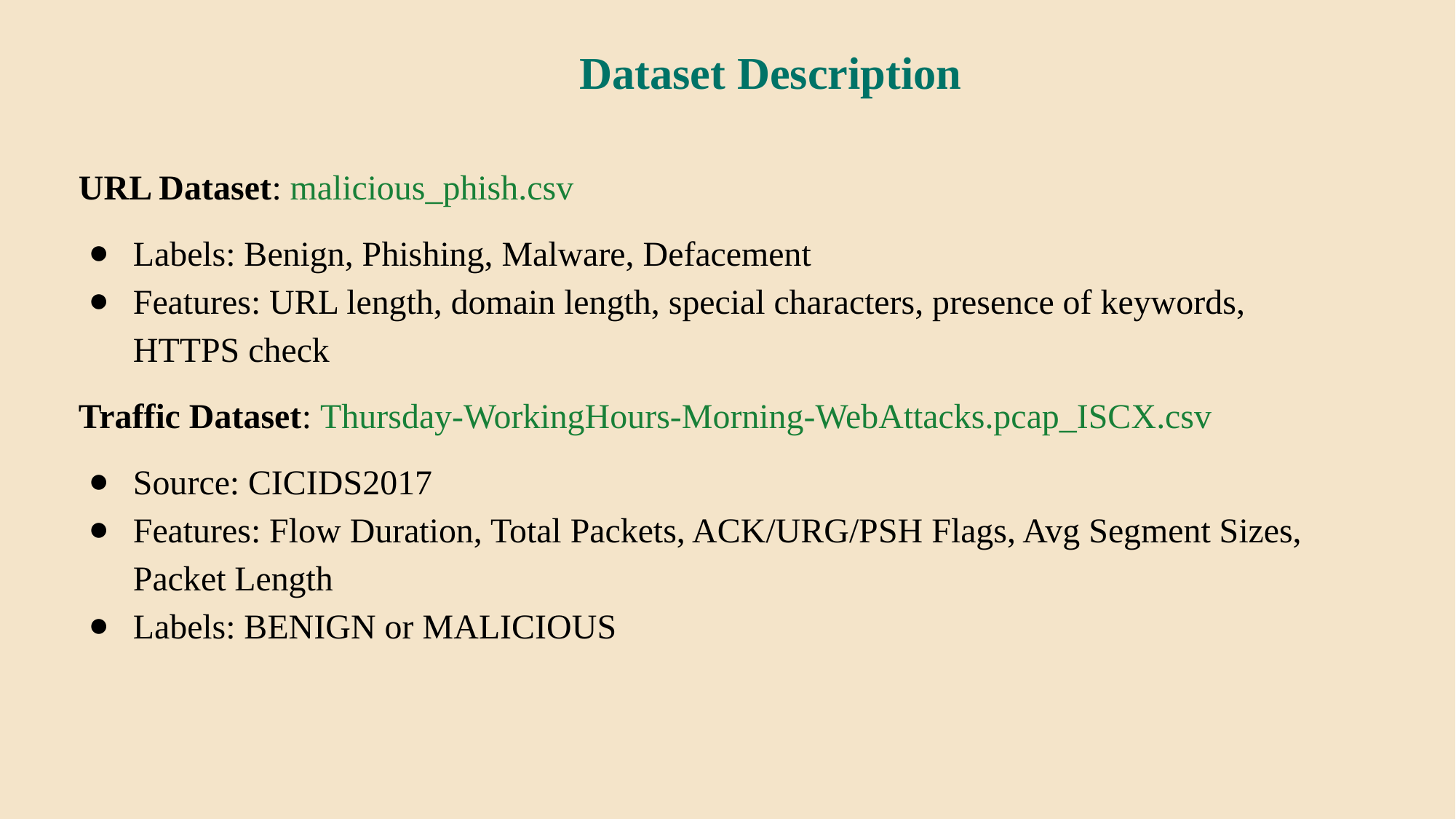

Dataset Description

URL Dataset: malicious_phish.csv
Labels: Benign, Phishing, Malware, Defacement
Features: URL length, domain length, special characters, presence of keywords, HTTPS check
Traffic Dataset: Thursday-WorkingHours-Morning-WebAttacks.pcap_ISCX.csv
Source: CICIDS2017
Features: Flow Duration, Total Packets, ACK/URG/PSH Flags, Avg Segment Sizes, Packet Length
Labels: BENIGN or MALICIOUS